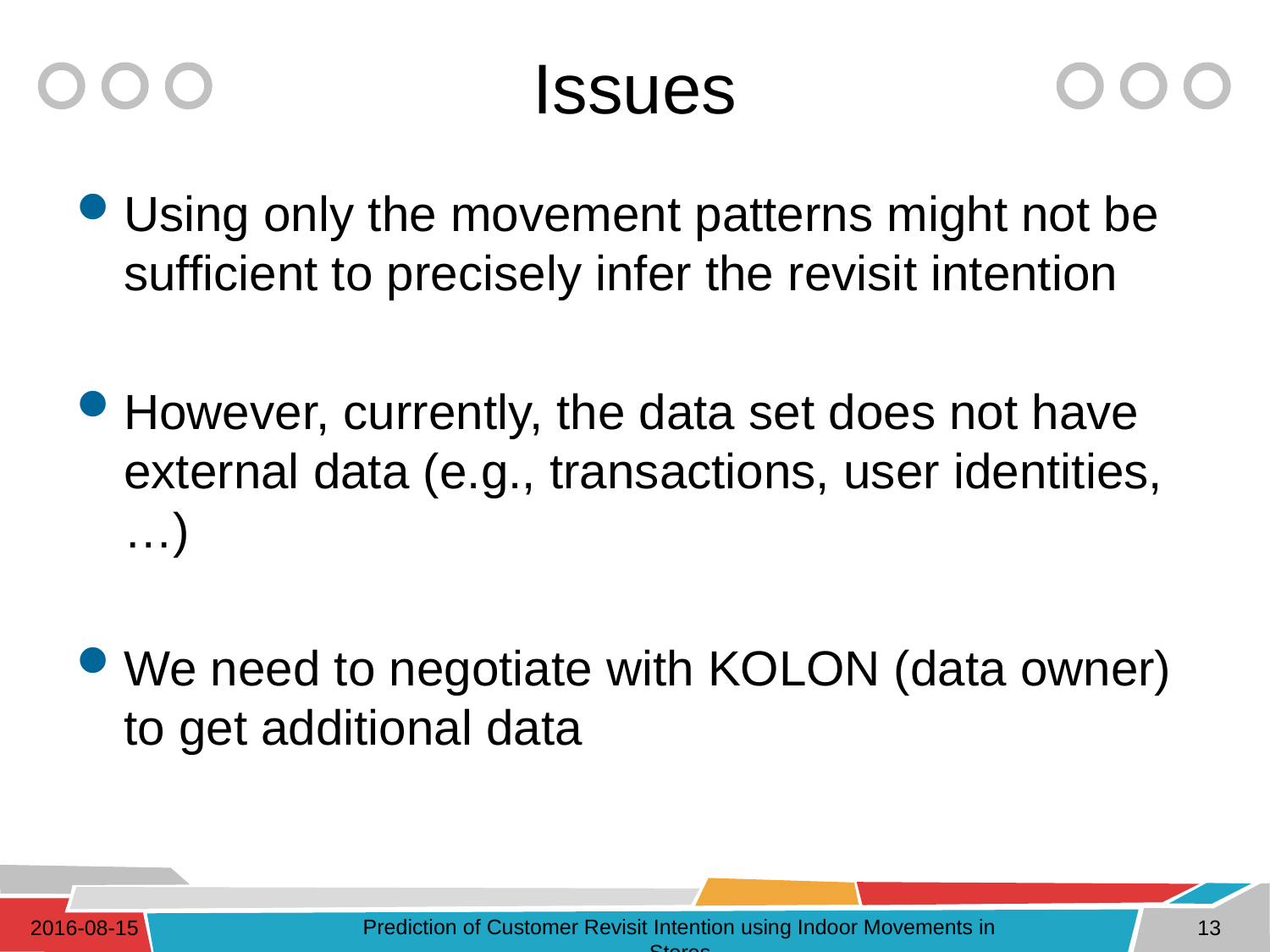

# Issues
Using only the movement patterns might not be sufficient to precisely infer the revisit intention

However, currently, the data set does not have external data (e.g., transactions, user identities, …)

We need to negotiate with KOLON (data owner) to get additional data